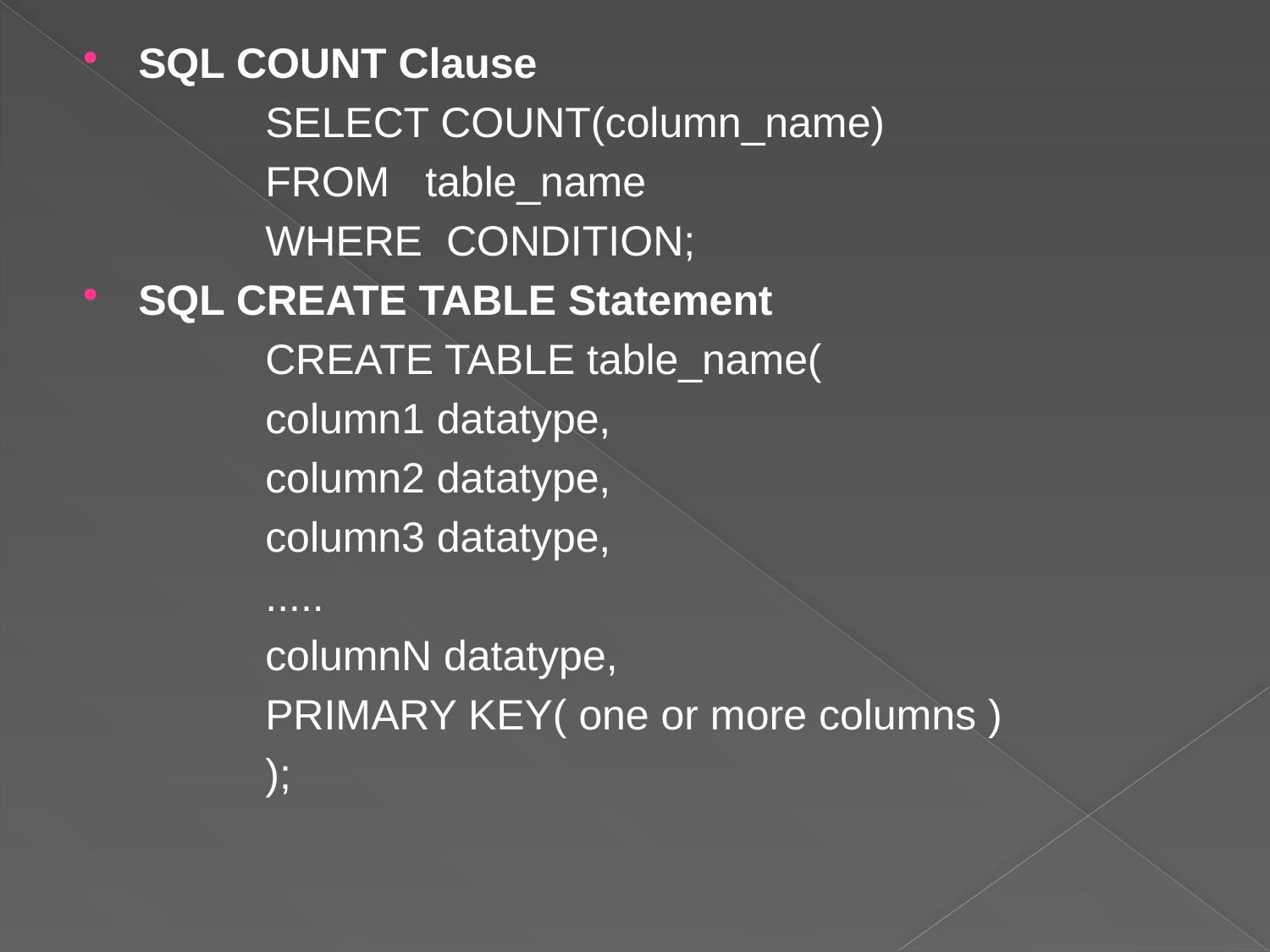

SQL COUNT Clause
		SELECT COUNT(column_name)
		FROM   table_name
		WHERE  CONDITION;
SQL CREATE TABLE Statement
		CREATE TABLE table_name(
		column1 datatype,
		column2 datatype,
		column3 datatype,
		.....
		columnN datatype,
		PRIMARY KEY( one or more columns )
		);